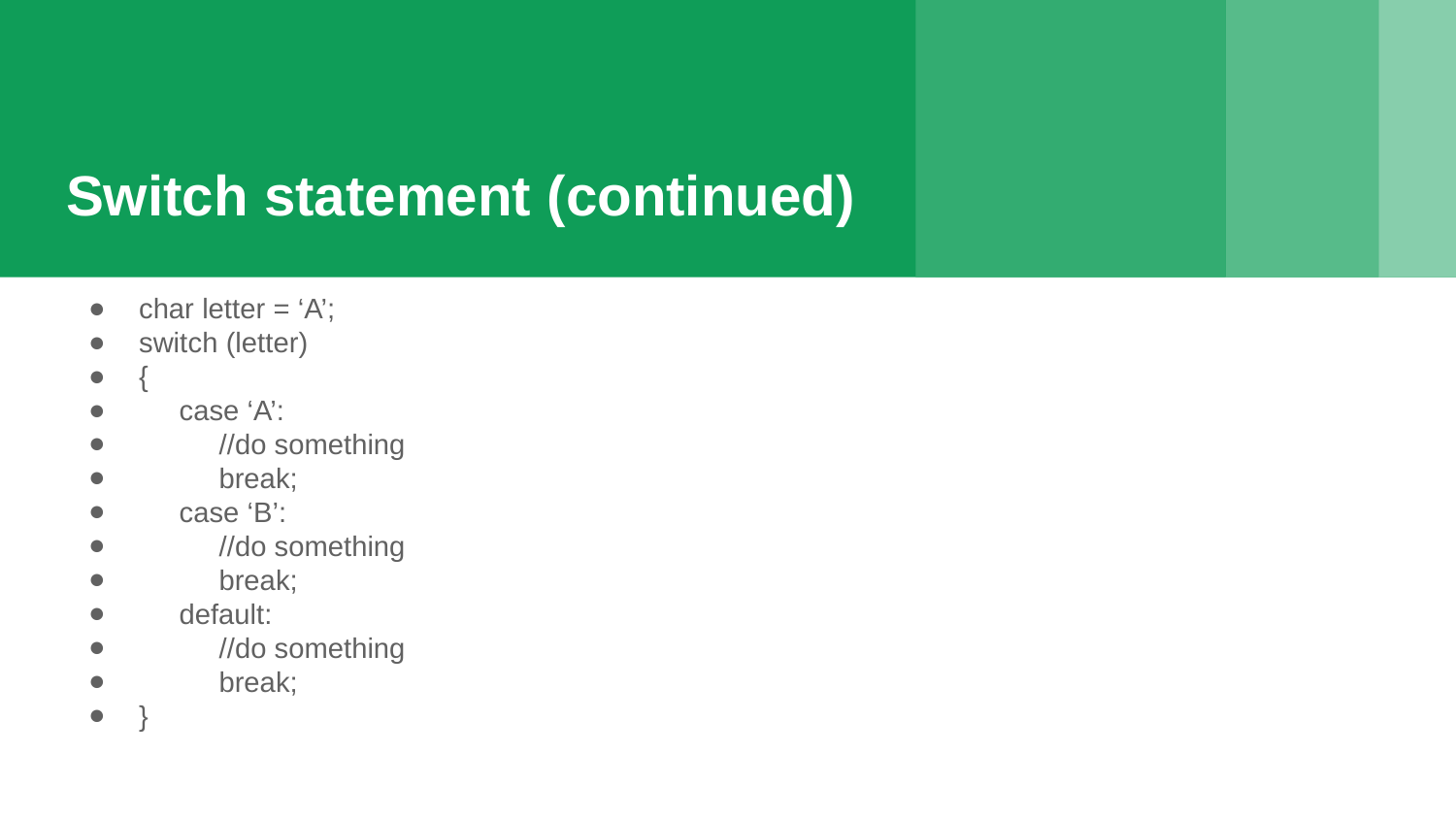

# Switch statement (continued)
char letter = ‘A’;
switch (letter)
{
     case ‘A’:
          //do something
          break;
     case ‘B’:
          //do something
          break;
     default:
          //do something
          break;
}